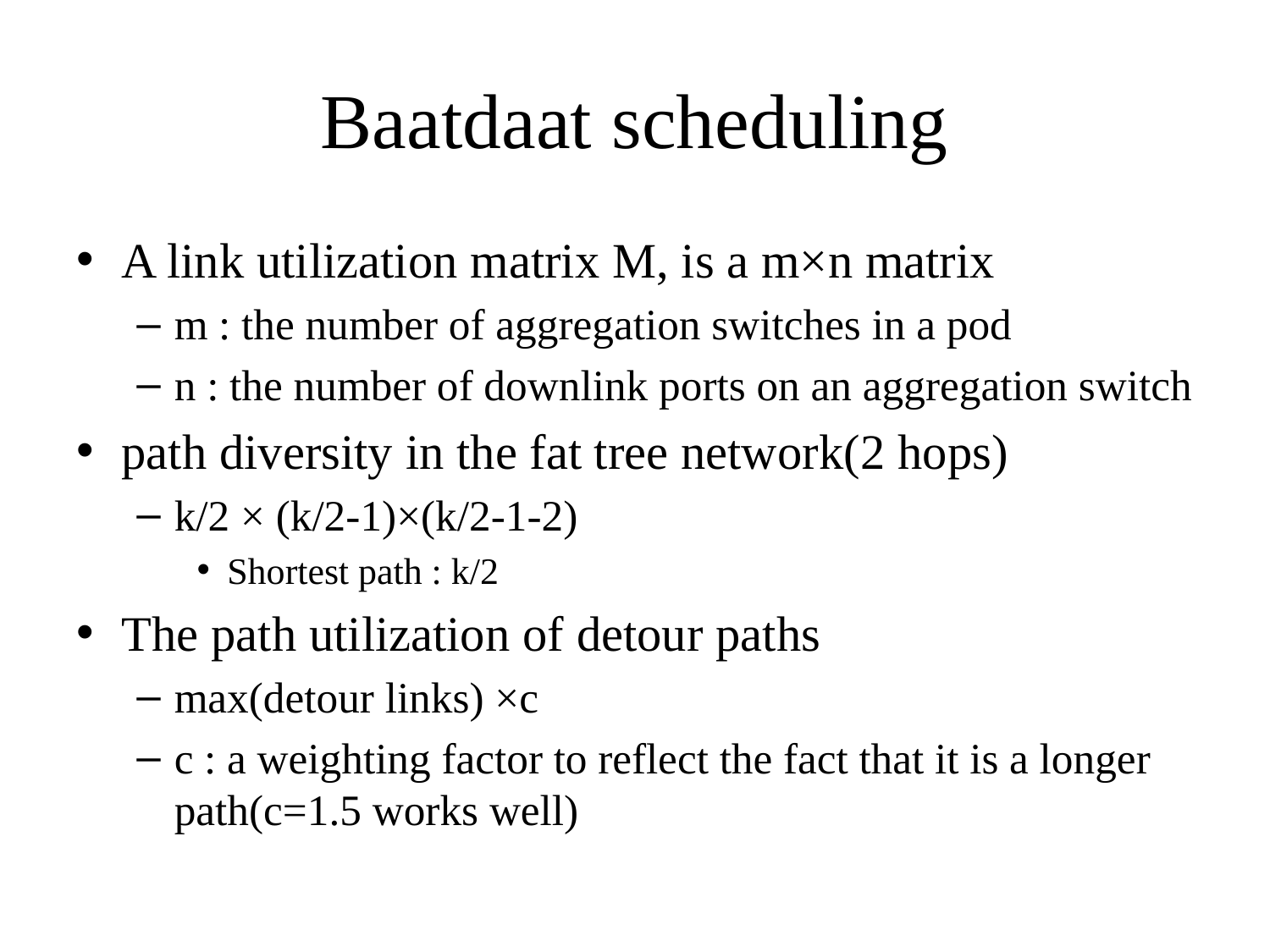

# Baatdaat scheduling
A link utilization matrix M, is a m×n matrix
m : the number of aggregation switches in a pod
n : the number of downlink ports on an aggregation switch
path diversity in the fat tree network(2 hops)
k/2 × (k/2-1)×(k/2-1-2)
Shortest path : k/2
The path utilization of detour paths
max(detour links) ×c
c : a weighting factor to reflect the fact that it is a longer path(c=1.5 works well)